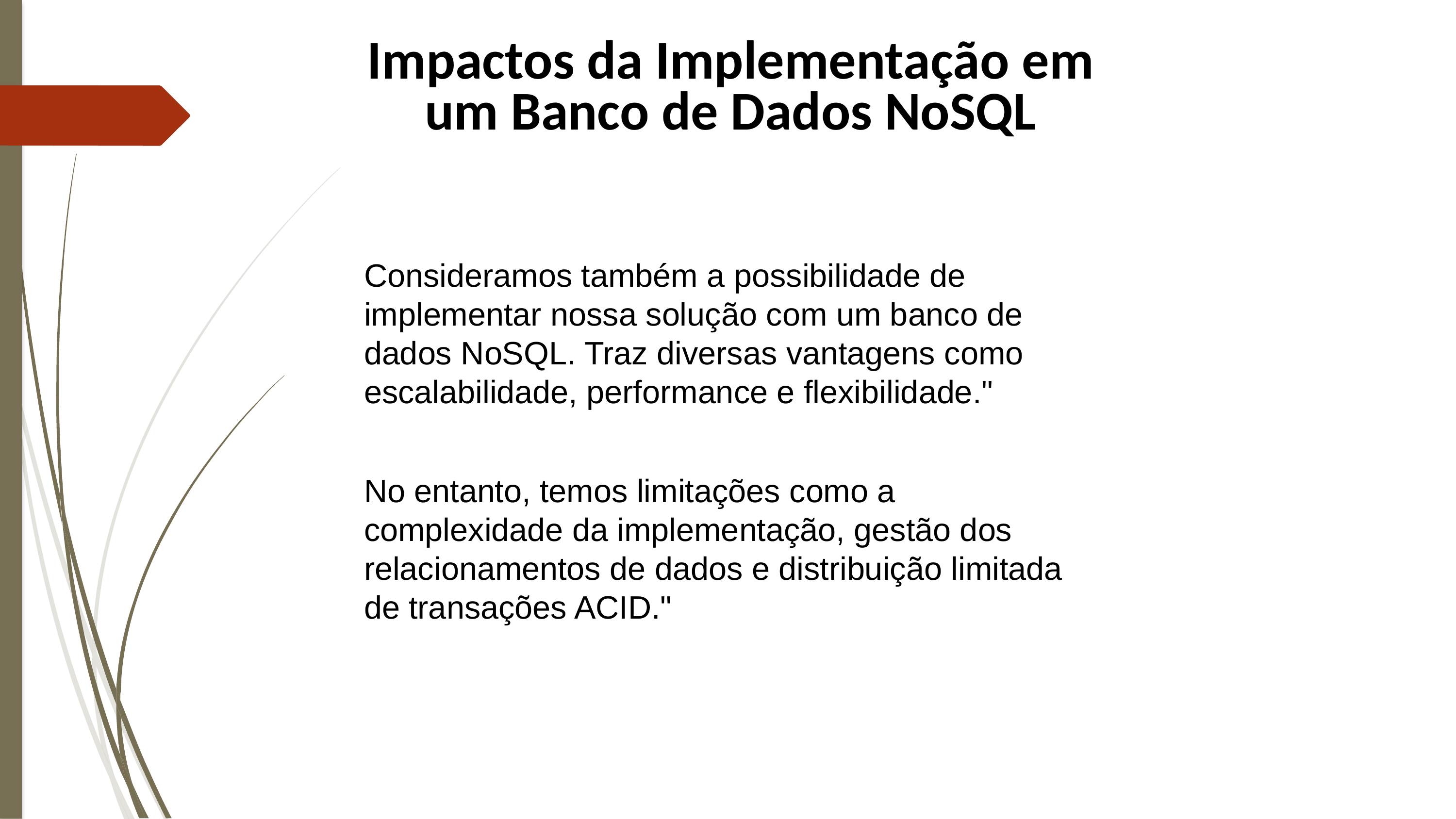

Impactos da Implementação em um Banco de Dados NoSQL
Consideramos também a possibilidade de implementar nossa solução com um banco de
dados NoSQL. Traz diversas vantagens como escalabilidade, performance e flexibilidade."
No entanto, temos limitações como a complexidade da implementação, gestão dos
relacionamentos de dados e distribuição limitada de transações ACID."